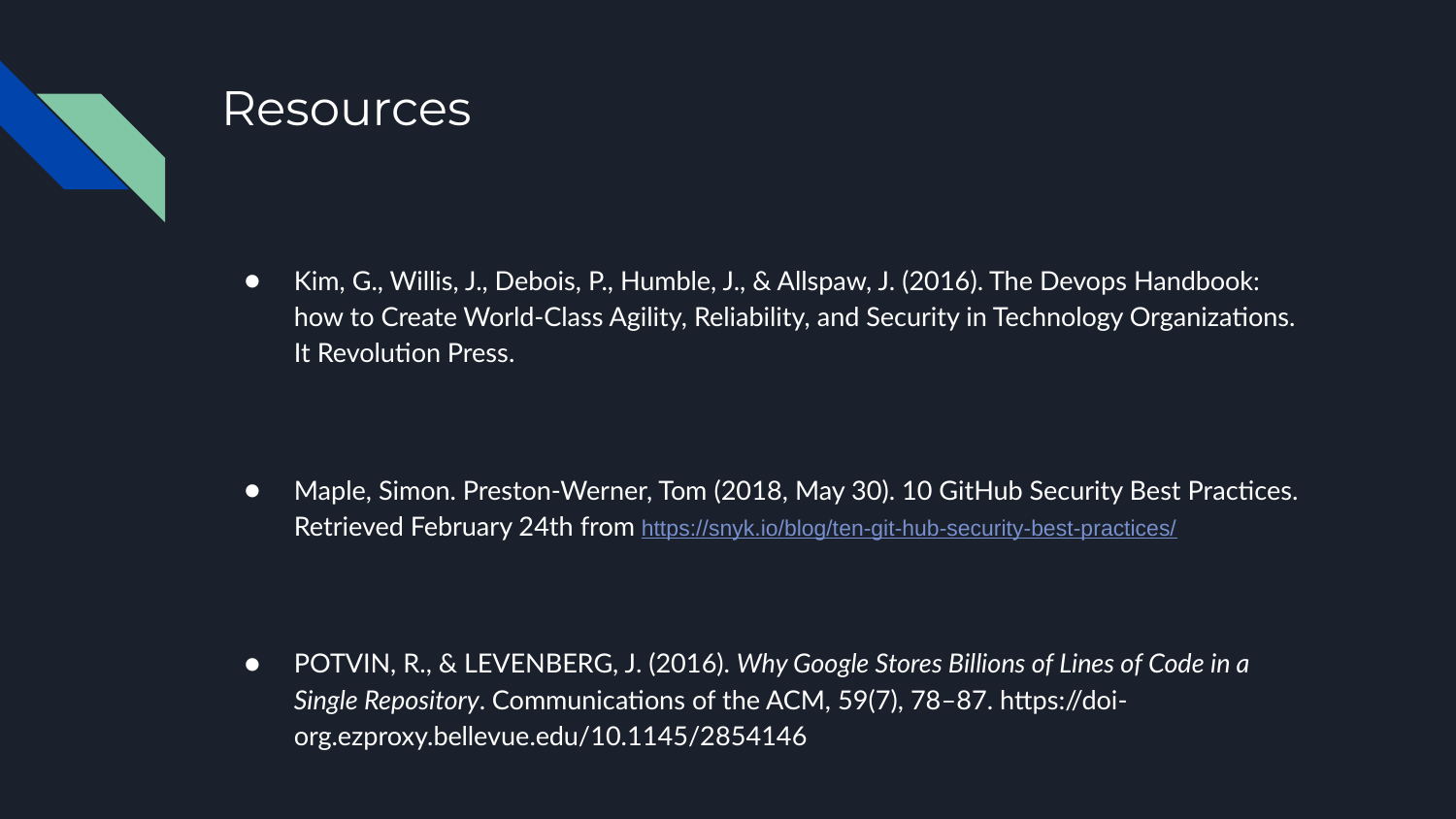

# Resources
Kim, G., Willis, J., Debois, P., Humble, J., & Allspaw, J. (2016). The Devops Handbook: how to Create World-Class Agility, Reliability, and Security in Technology Organizations. It Revolution Press.

Maple, Simon. Preston-Werner, Tom (2018, May 30). 10 GitHub Security Best Practices. Retrieved February 24th from https://snyk.io/blog/ten-git-hub-security-best-practices/

POTVIN, R., & LEVENBERG, J. (2016). Why Google Stores Billions of Lines of Code in a Single Repository. Communications of the ACM, 59(7), 78–87. https://doi-org.ezproxy.bellevue.edu/10.1145/2854146